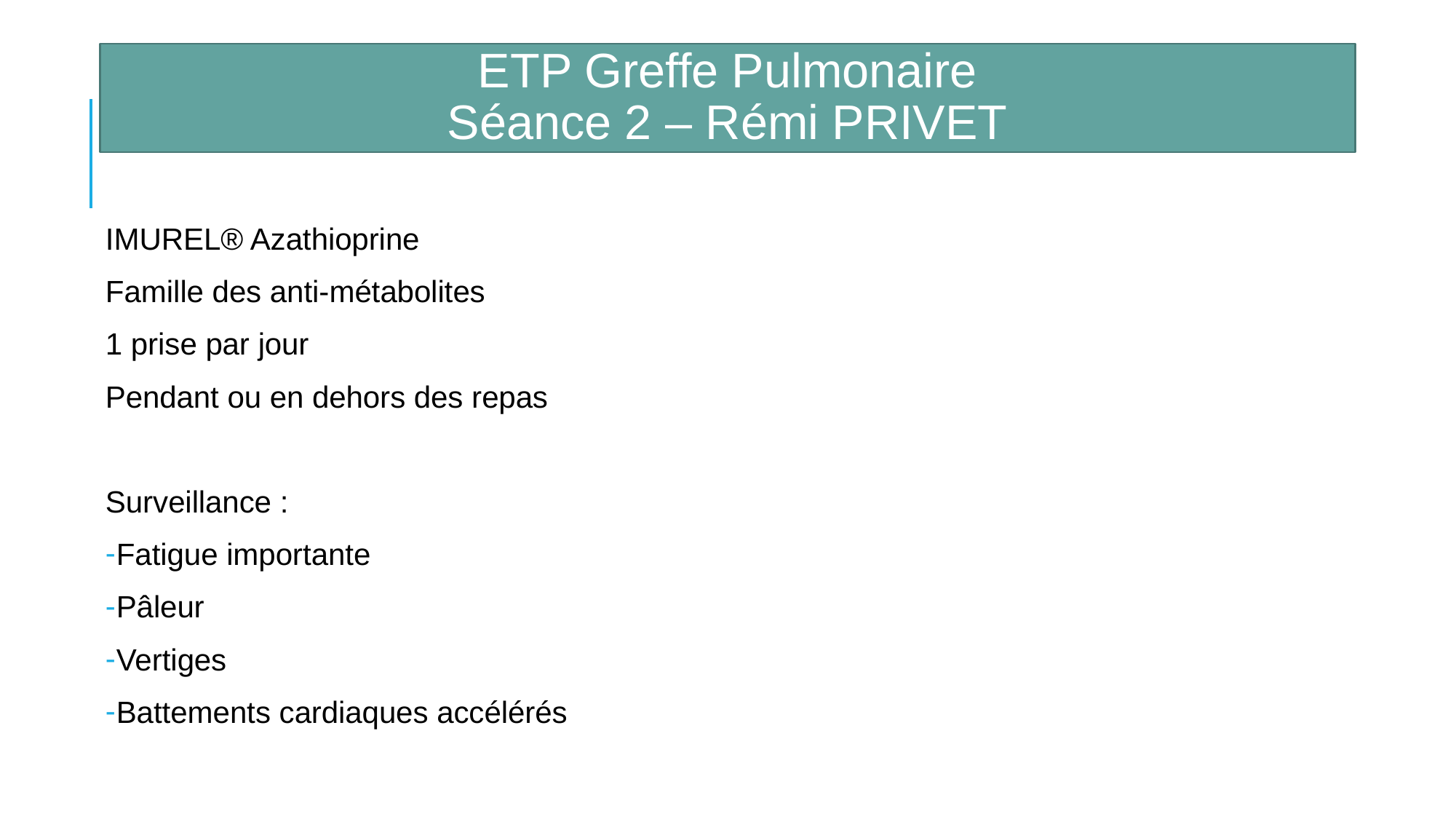

ETP Greffe Pulmonaire
Séance 2 – Rémi PRIVET
IMUREL® Azathioprine
Famille des anti-métabolites
1 prise par jour
Pendant ou en dehors des repas

Surveillance :
Fatigue importante
Pâleur
Vertiges
Battements cardiaques accélérés